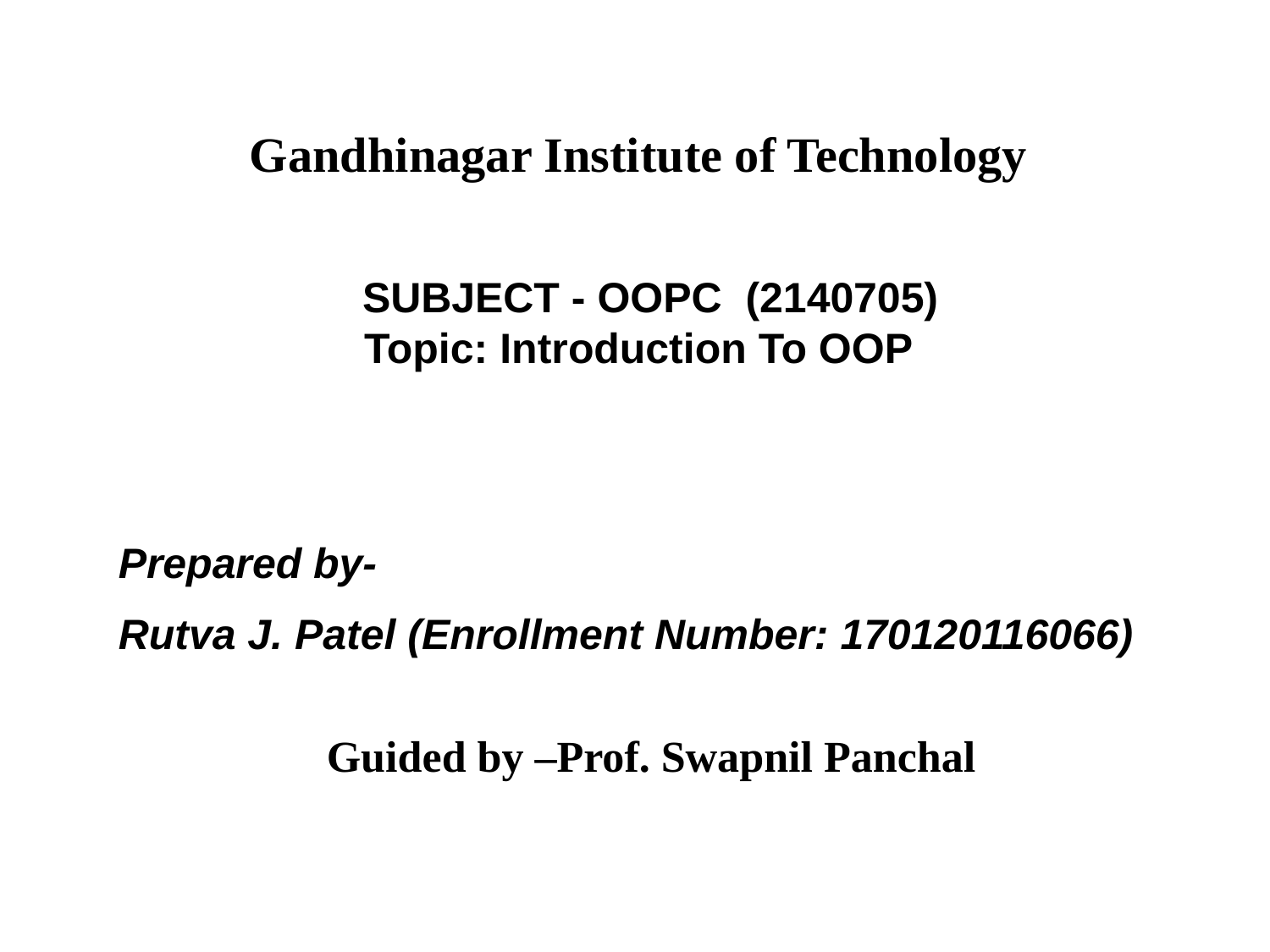

Gandhinagar Institute of Technology

  SUBJECT - OOPC  (2140705)
Topic: Introduction To OOP

Prepared by-

Rutva J. Patel (Enrollment Number: 170120116066)

Guided by –Prof. Swapnil Panchal